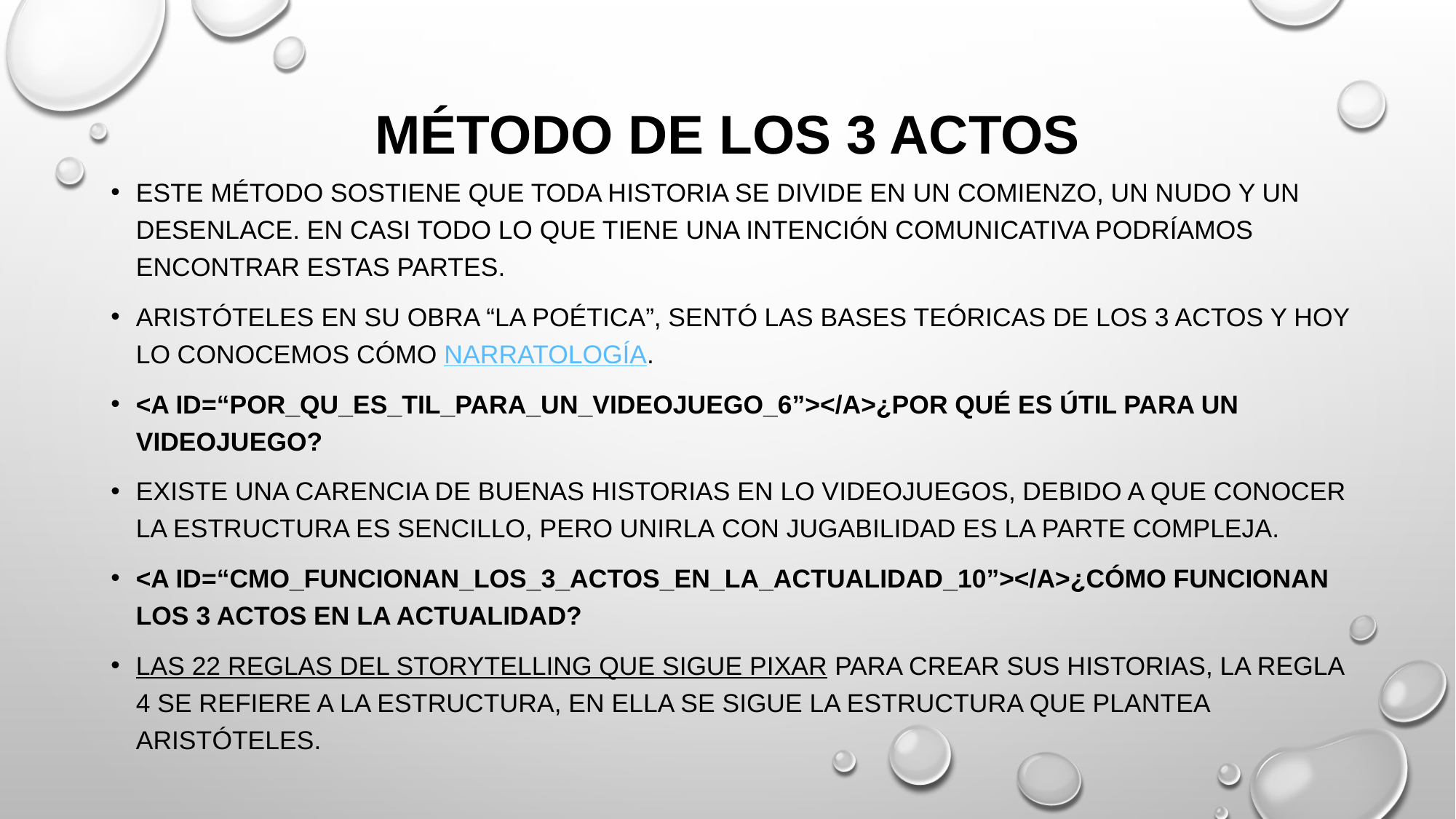

# Método de los 3 actos
Este método sostiene que toda historia se divide en un comienzo, un nudo y un desenlace. En casi todo lo que tiene una intención comunicativa podríamos encontrar estas partes.
Aristóteles en su obra “la poética”, sentó las bases teóricas de los 3 actos y hoy lo conocemos cómo narratología.
<a id=“Por_qu_es_til_para_un_videojuego_6”></a>¿Por qué es útil para un videojuego?
Existe una carencia de buenas historias en lo videojuegos, debido a que conocer la estructura es sencillo, pero unirla con jugabilidad es la parte compleja.
<a id=“Cmo_funcionan_los_3_actos_en_la_actualidad_10”></a>¿Cómo funcionan los 3 actos en la actualidad?
Las 22 reglas del storytelling que sigue Pixar para crear sus historias, la regla 4 se refiere a la estructura, en ella se sigue la estructura que plantea Aristóteles.